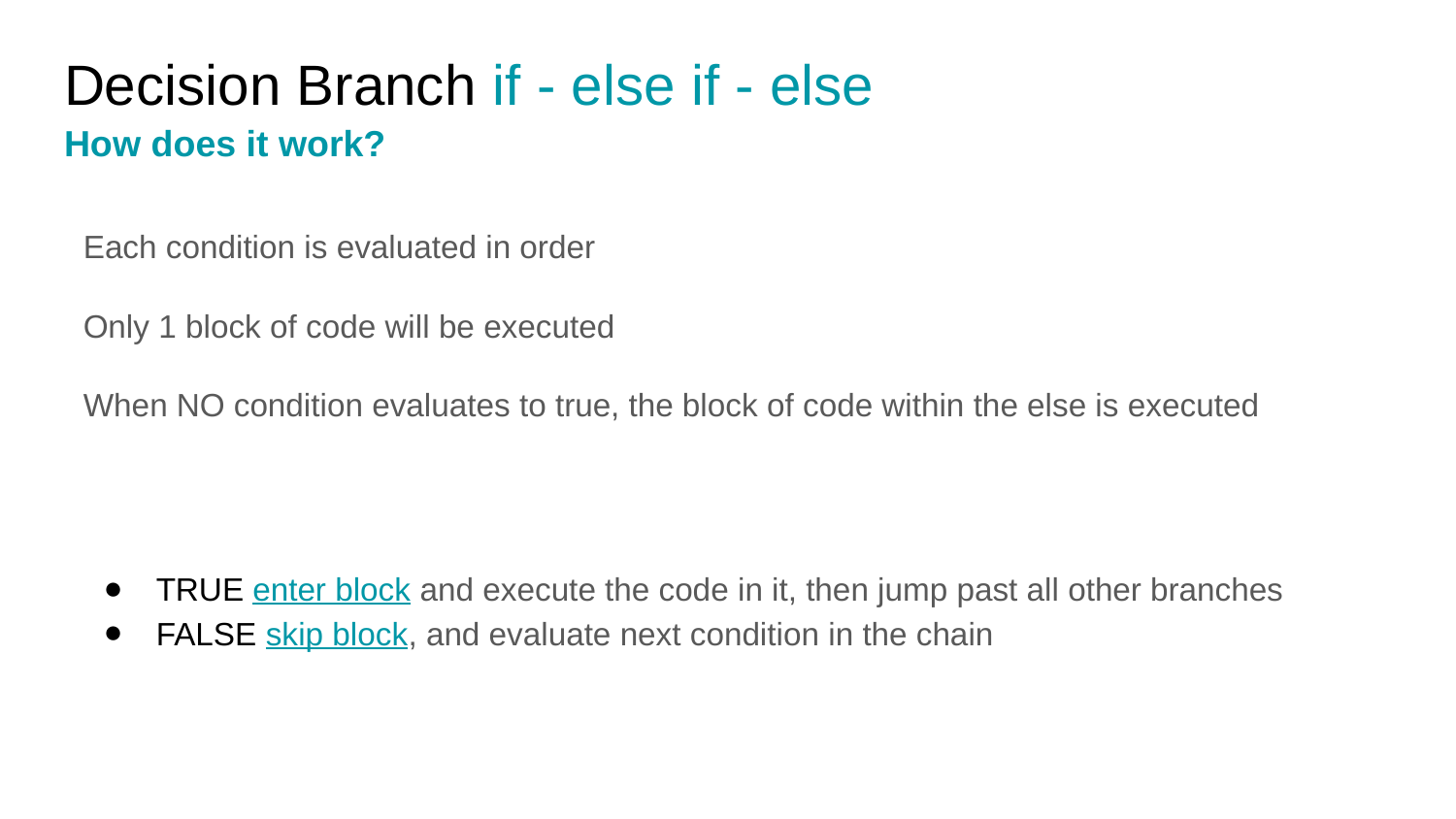

# Decision Branch if - else if - else
How does it work?
Each condition is evaluated in order
Only 1 block of code will be executed
When NO condition evaluates to true, the block of code within the else is executed

TRUE enter block and execute the code in it, then jump past all other branches
FALSE skip block, and evaluate next condition in the chain